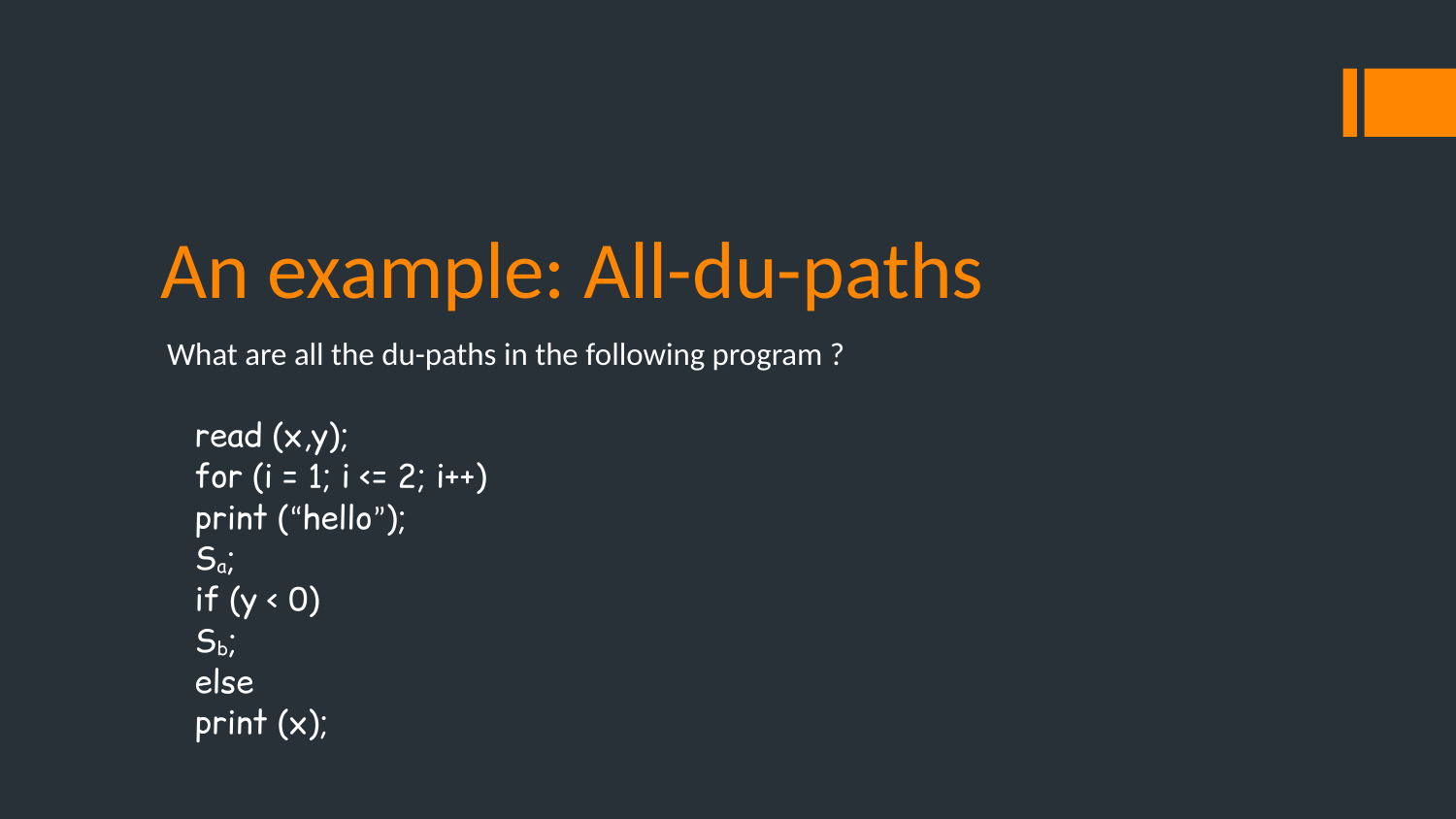

# An example: All-du-paths
What are all the du-paths in the following program ?

		read (x,y);
		for (i = 1; i <= 2; i++)
			print (“hello”);
		Sa;
		if (y < 0)
			Sb;
		else
			print (x);